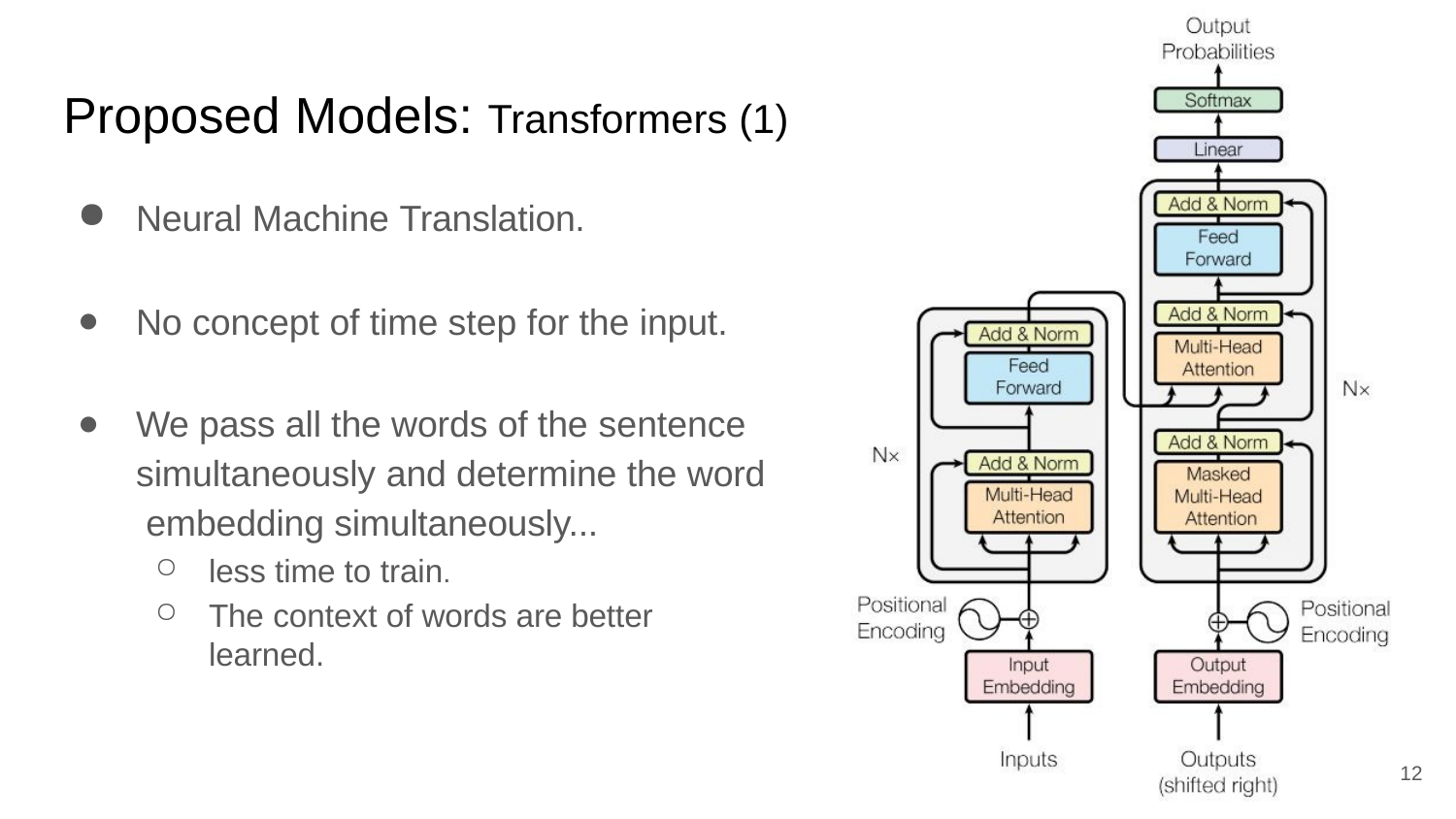

# Proposed Models: Transformers (1)
Neural Machine Translation.

No concept of time step for the input.

We pass all the words of the sentence  simultaneously and determine the word  embedding simultaneously...
less time to train.
The context of words are better learned.
2
1